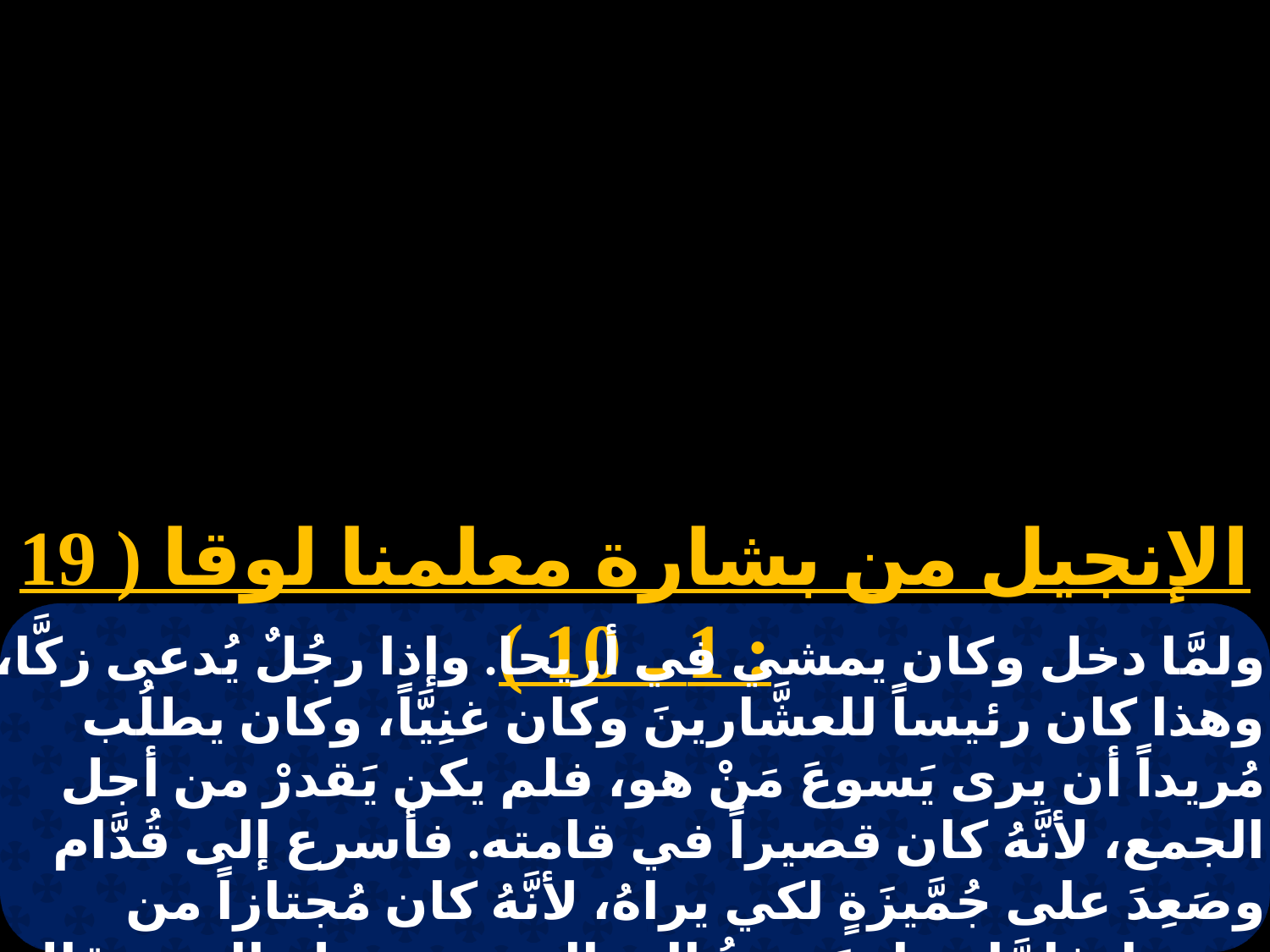

الإنجيل من بشارة معلمنا لوقا ( 19 : 1 ـ 10 )
ولمَّا دخل وكان يمشي في أريحا. وإذا رجُلٌ يُدعى زكَّا، وهذا كان رئيساً للعشَّارينَ وكان غنِيَّاً، وكان يطلُب مُريداً أن يرى يَسوعَ مَنْ هو، فلم يكن يَقدرْ من أجل الجمع، لأنَّهُ كان قصيراً في قامته. فأسرع إلى قُدَّام وصَعِدَ على جُمَّيزَةٍ لكي يراهُ، لأنَّهُ كان مُجتازاً من جهتها. فلمَّاء جاء يَسوعُ إلى الموضع، نظر إليه، وقال له: " يا زكَّا، أسرِع وانزِل، لأنَّهُ يَنبغي لي اليوم أن أكونَ في بَيِتكَ ".